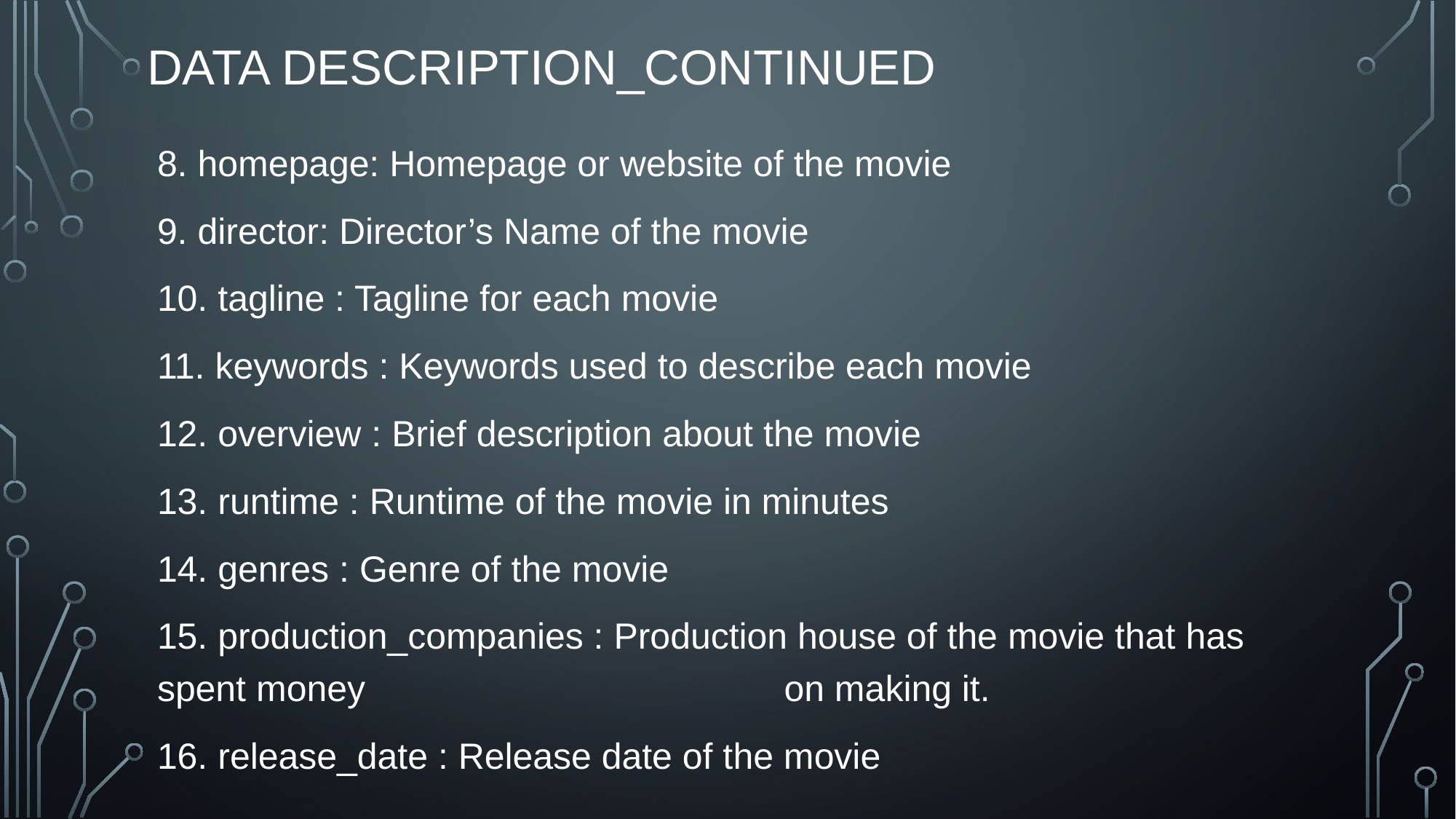

# Data description_continued
8. homepage: Homepage or website of the movie
9. director: Director’s Name of the movie
10. tagline : Tagline for each movie
11. keywords : Keywords used to describe each movie
12. overview : Brief description about the movie
13. runtime : Runtime of the movie in minutes
14. genres : Genre of the movie
15. production_companies : Production house of the movie that has spent money 			        on making it.
16. release_date : Release date of the movie